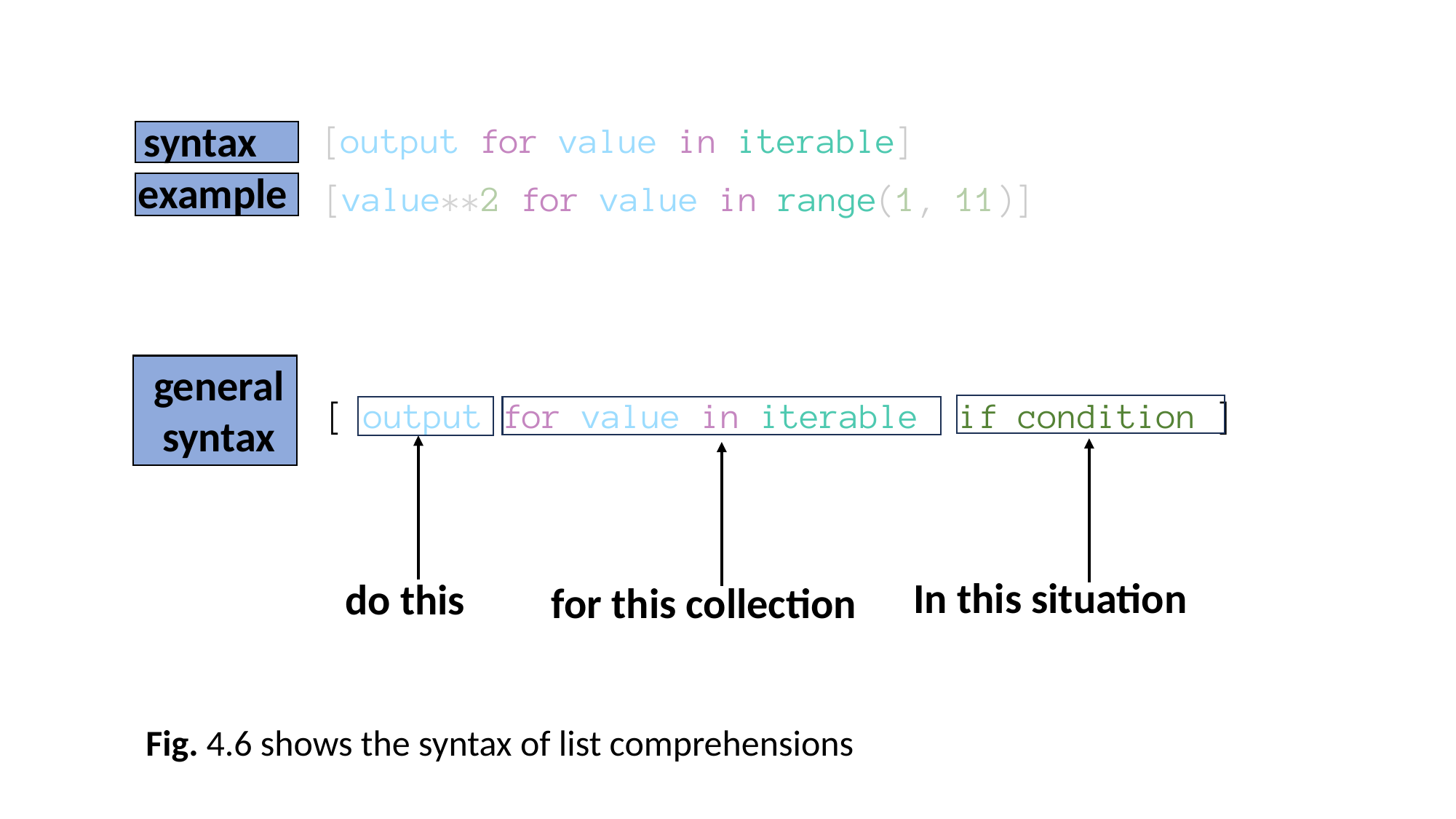

syntax
[output for value in iterable]

example
[value**2 for value in range(1, 11)]

generalsyntax

[ output for value in iterable  if condition ]

In this situation
do this
for this collection
Fig. 4.6 shows the syntax of list comprehensions